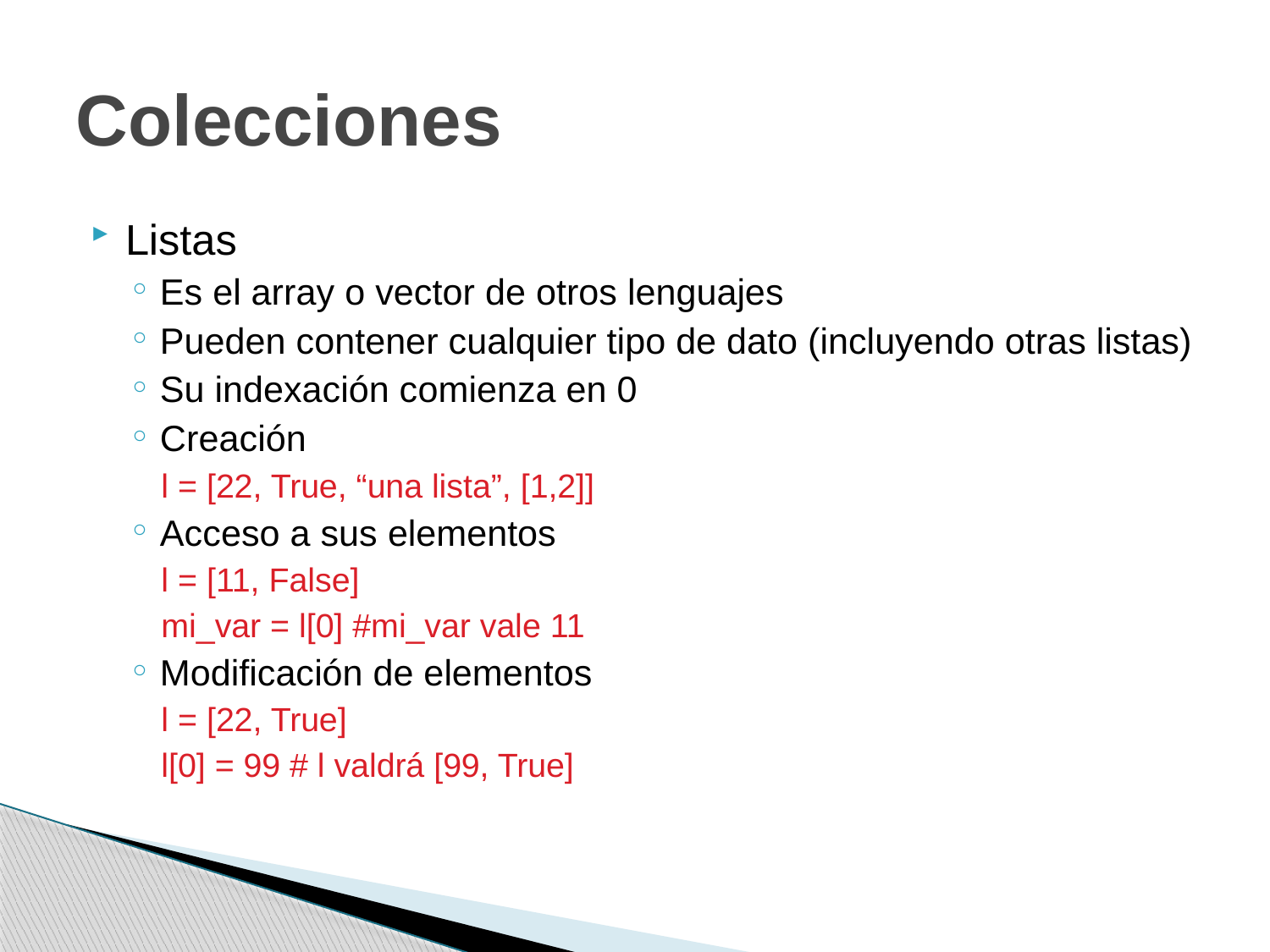

# Colecciones
Listas
Es el array o vector de otros lenguajes
Pueden contener cualquier tipo de dato (incluyendo otras listas)
Su indexación comienza en 0
Creación
l = [22, True, “una lista”, [1,2]]
Acceso a sus elementos
l = [11, False]
mi_var = l[0] #mi_var vale 11
Modificación de elementos
l = [22, True]
l[0] = 99 # l valdrá [99, True]